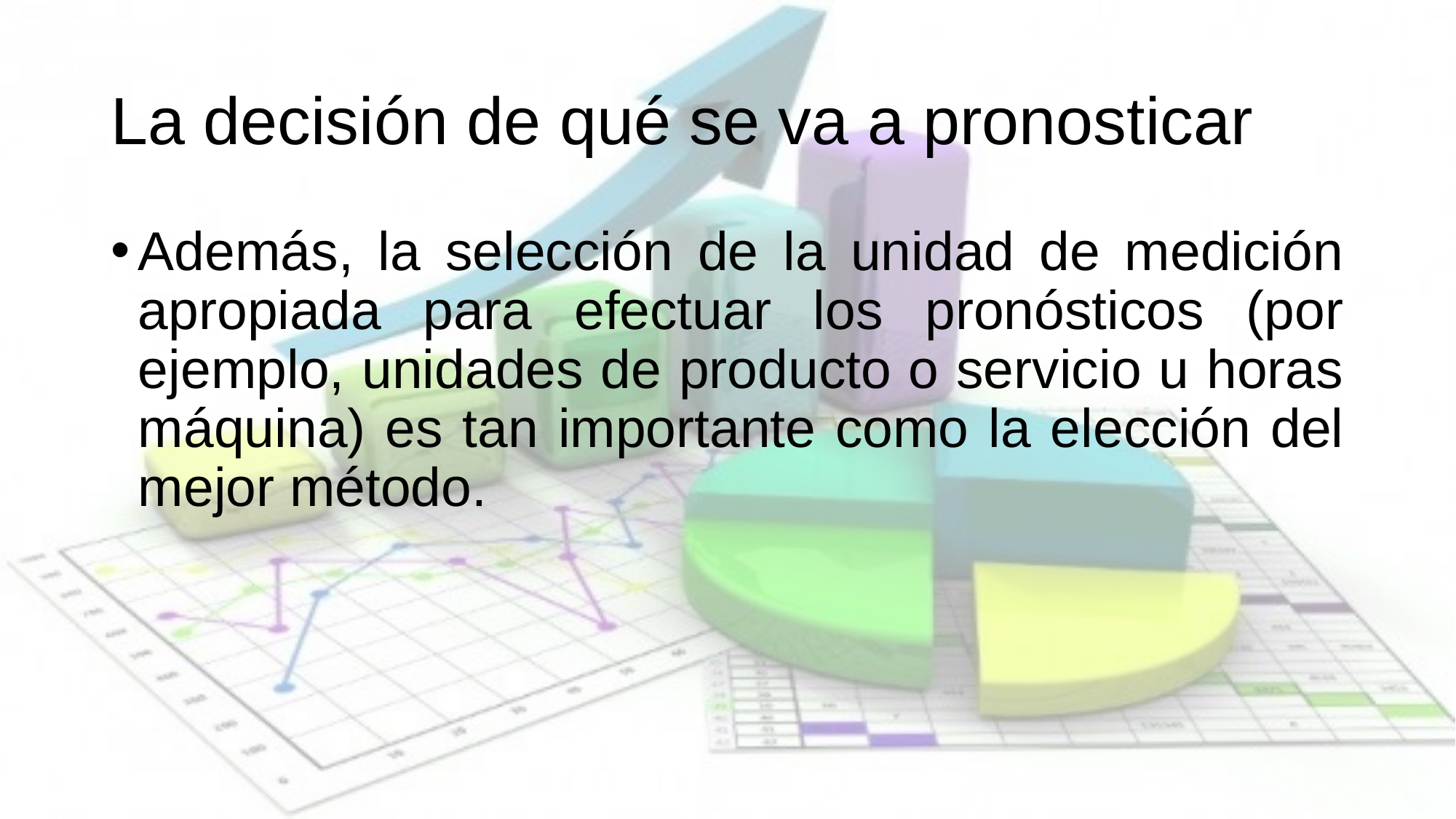

# La decisión de qué se va a pronosticar
Además, la selección de la unidad de medición apropiada para efectuar los pronósticos (por ejemplo, unidades de producto o servicio u horas máquina) es tan importante como la elección del mejor método.